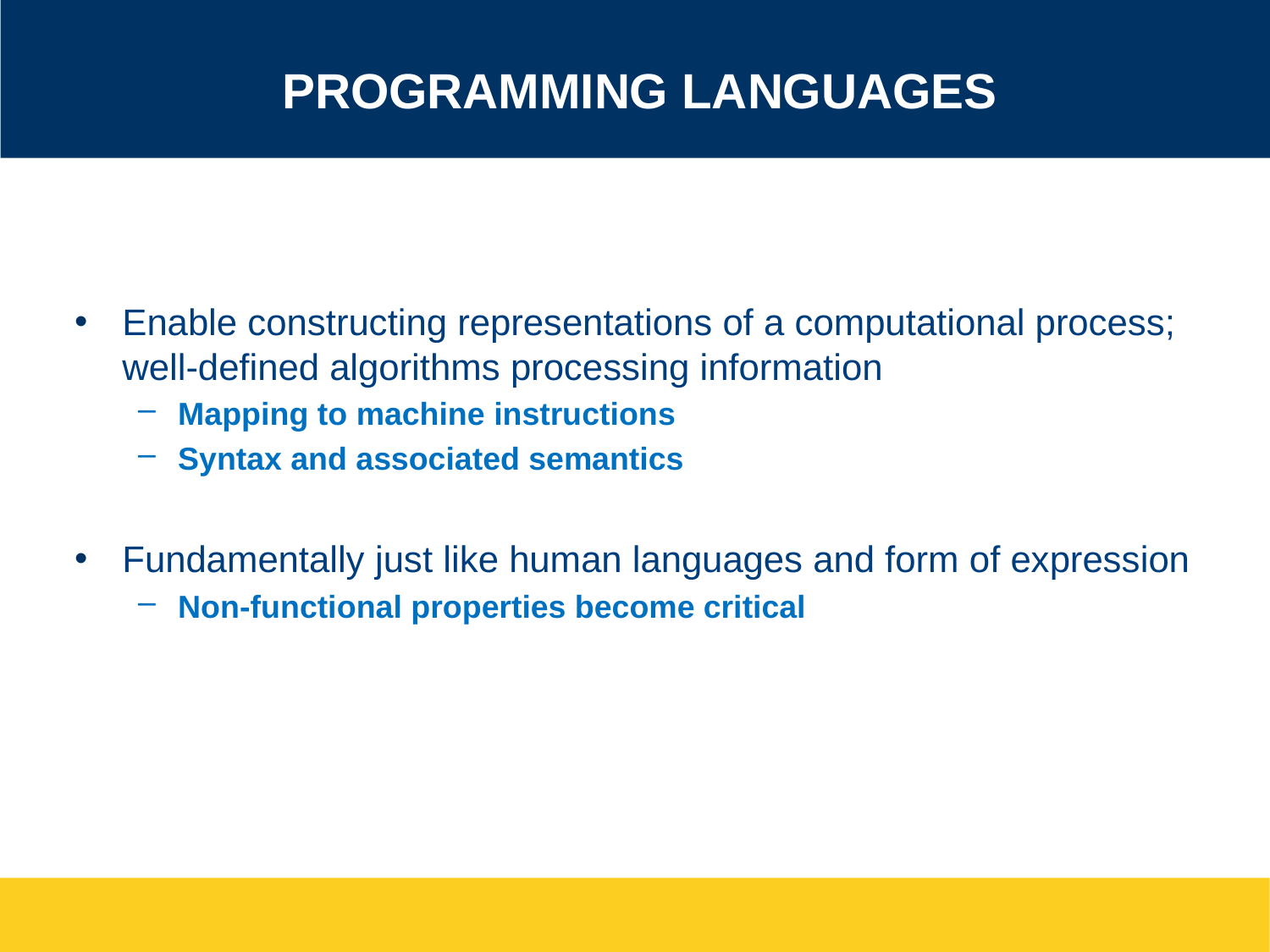

# Programming languages

Enable constructing representations of a computational process; well-defined algorithms processing information
Mapping to machine instructions
Syntax and associated semantics

Fundamentally just like human languages and form of expression
Non-functional properties become critical